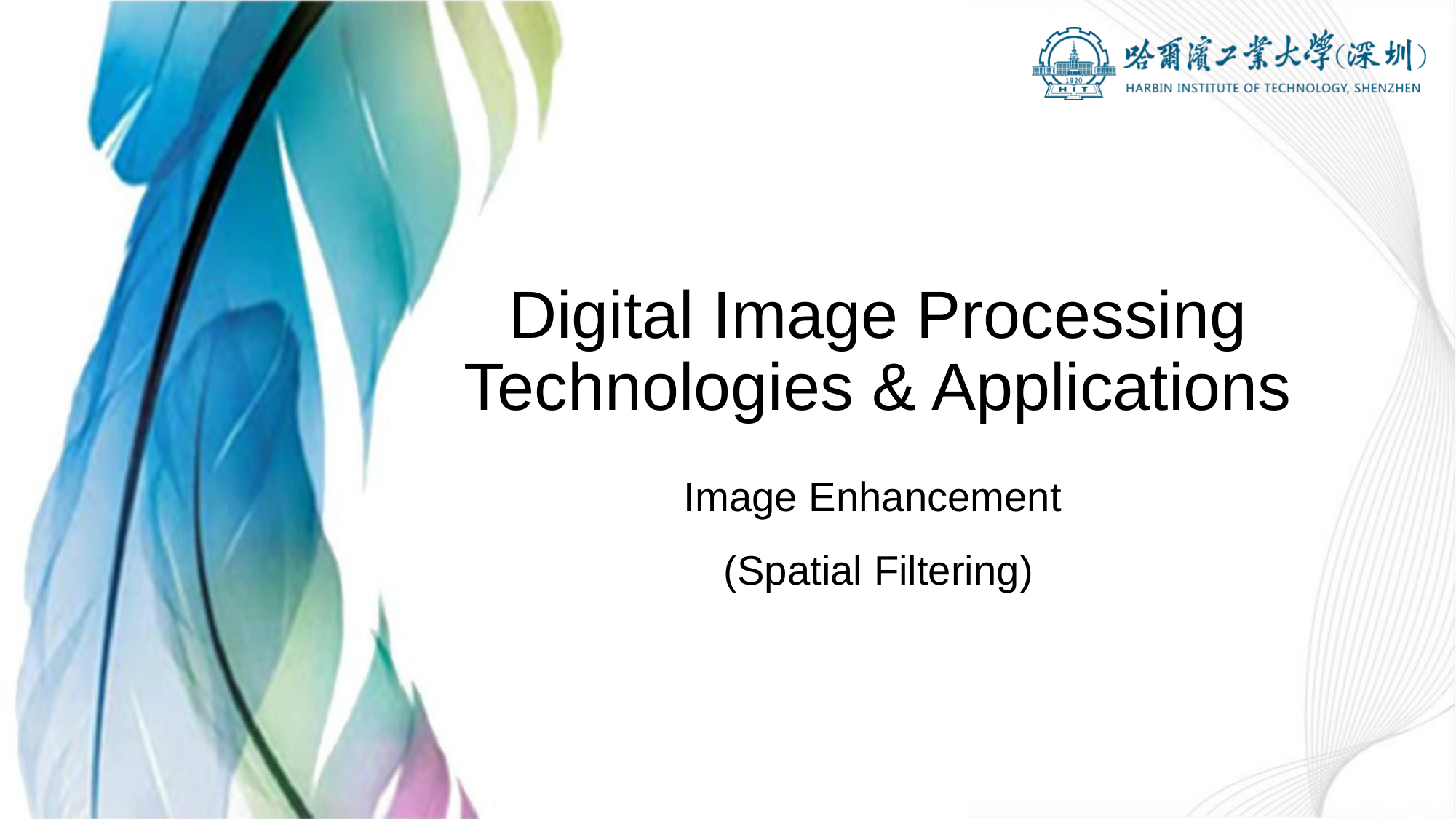

# Digital Image Processing Technologies & Applications
Image Enhancement
(Spatial Filtering)